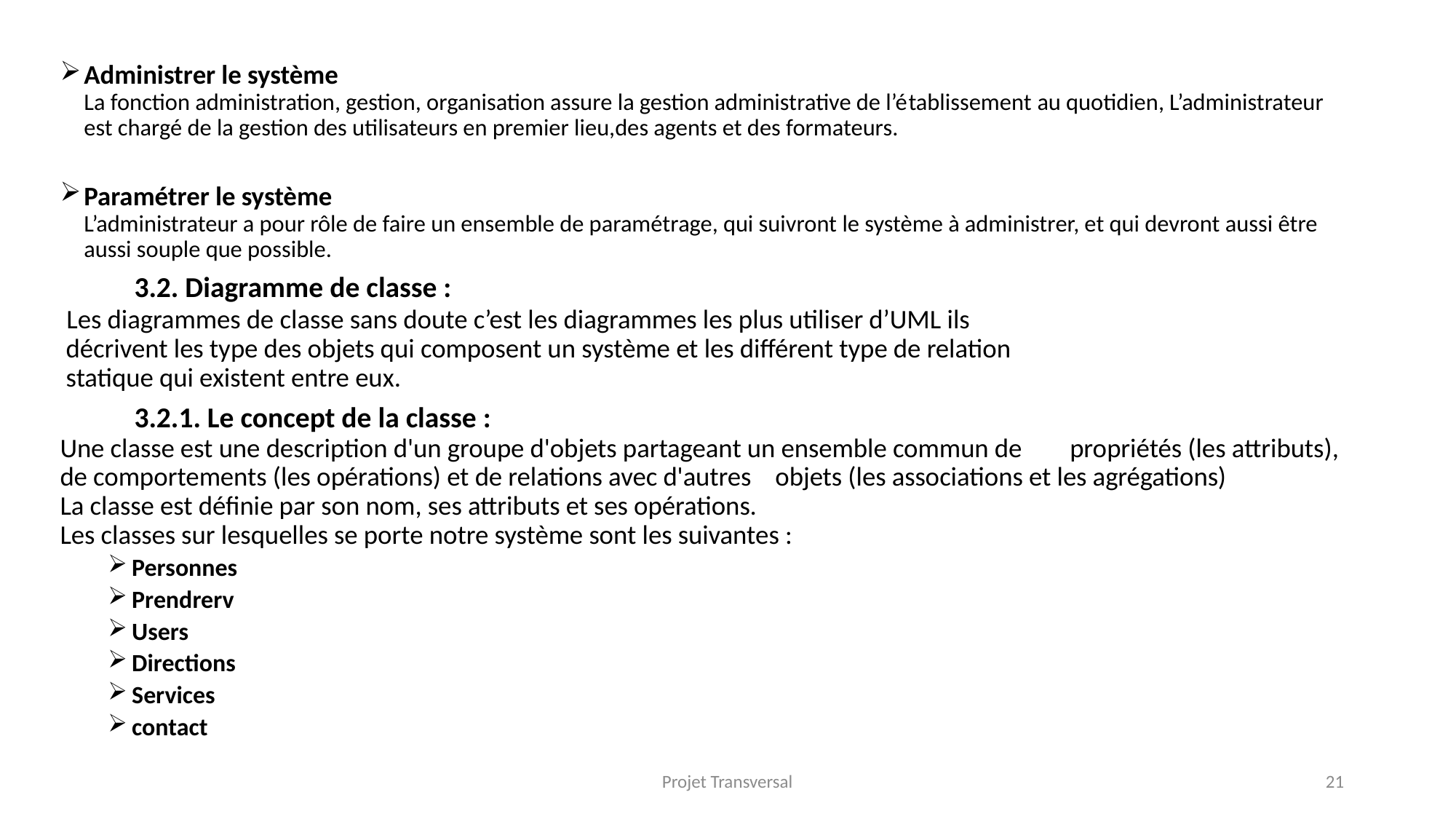

Administrer le système
La fonction administration, gestion, organisation assure la gestion administrative de l’établissement au quotidien, L’administrateur est chargé de la gestion des utilisateurs en premier lieu,des agents et des formateurs.
Paramétrer le système
L’administrateur a pour rôle de faire un ensemble de paramétrage, qui suivront le système à administrer, et qui devront aussi être aussi souple que possible.
	3.2. Diagramme de classe :
 Les diagrammes de classe sans doute c’est les diagrammes les plus utiliser d’UML ils
 décrivent les type des objets qui composent un système et les différent type de relation
 statique qui existent entre eux.
	3.2.1. Le concept de la classe :
Une classe est une description d'un groupe d'objets partageant un ensemble commun de        propriétés (les attributs), de comportements (les opérations) et de relations avec d'autres    objets (les associations et les agrégations)
La classe est définie par son nom, ses attributs et ses opérations.
Les classes sur lesquelles se porte notre système sont les suivantes :
Personnes
Prendrerv
Users
Directions
Services
contact
Projet Transversal
21